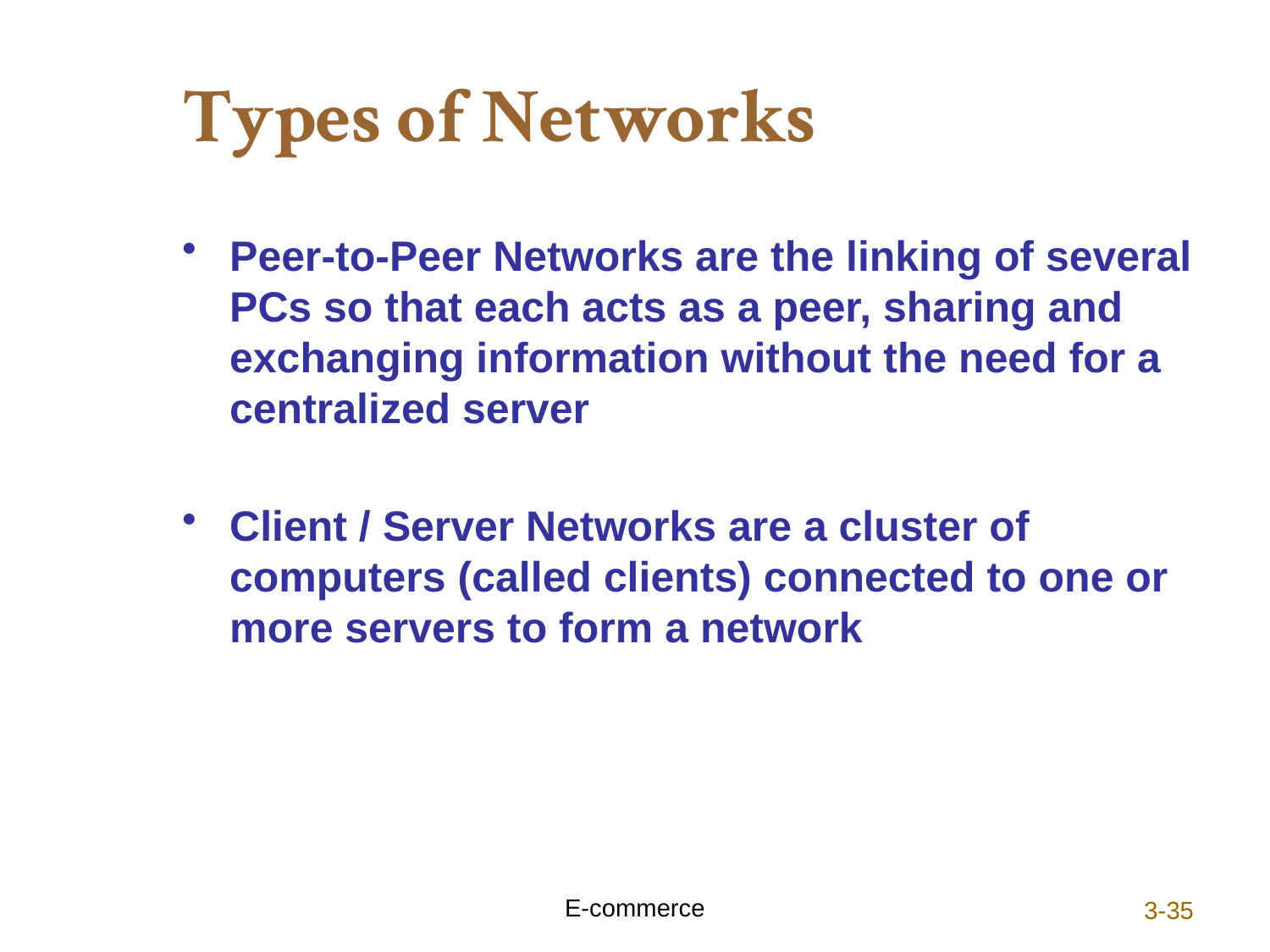

# Types of Networks
Peer-to-Peer Networks are the linking of several PCs so that each acts as a peer, sharing and exchanging information without the need for a centralized server

Client / Server Networks are a cluster of computers (called clients) connected to one or more servers to form a network

E-commerce
3-35